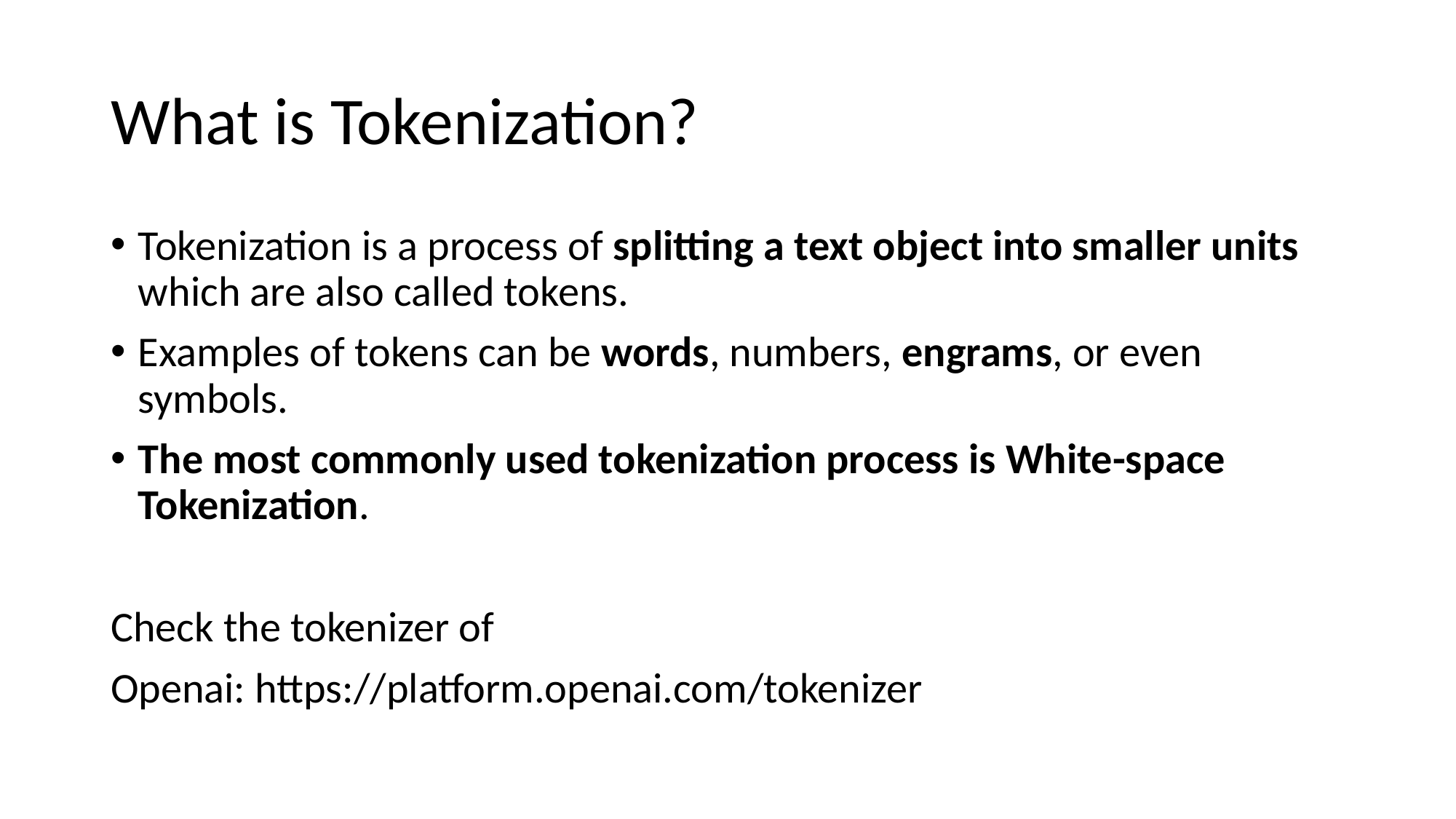

# What is Tokenization?
Tokenization is a process of splitting a text object into smaller units which are also called tokens.
Examples of tokens can be words, numbers, engrams, or even symbols.
The most commonly used tokenization process is White-space Tokenization.

Check the tokenizer of
Openai: https://platform.openai.com/tokenizer